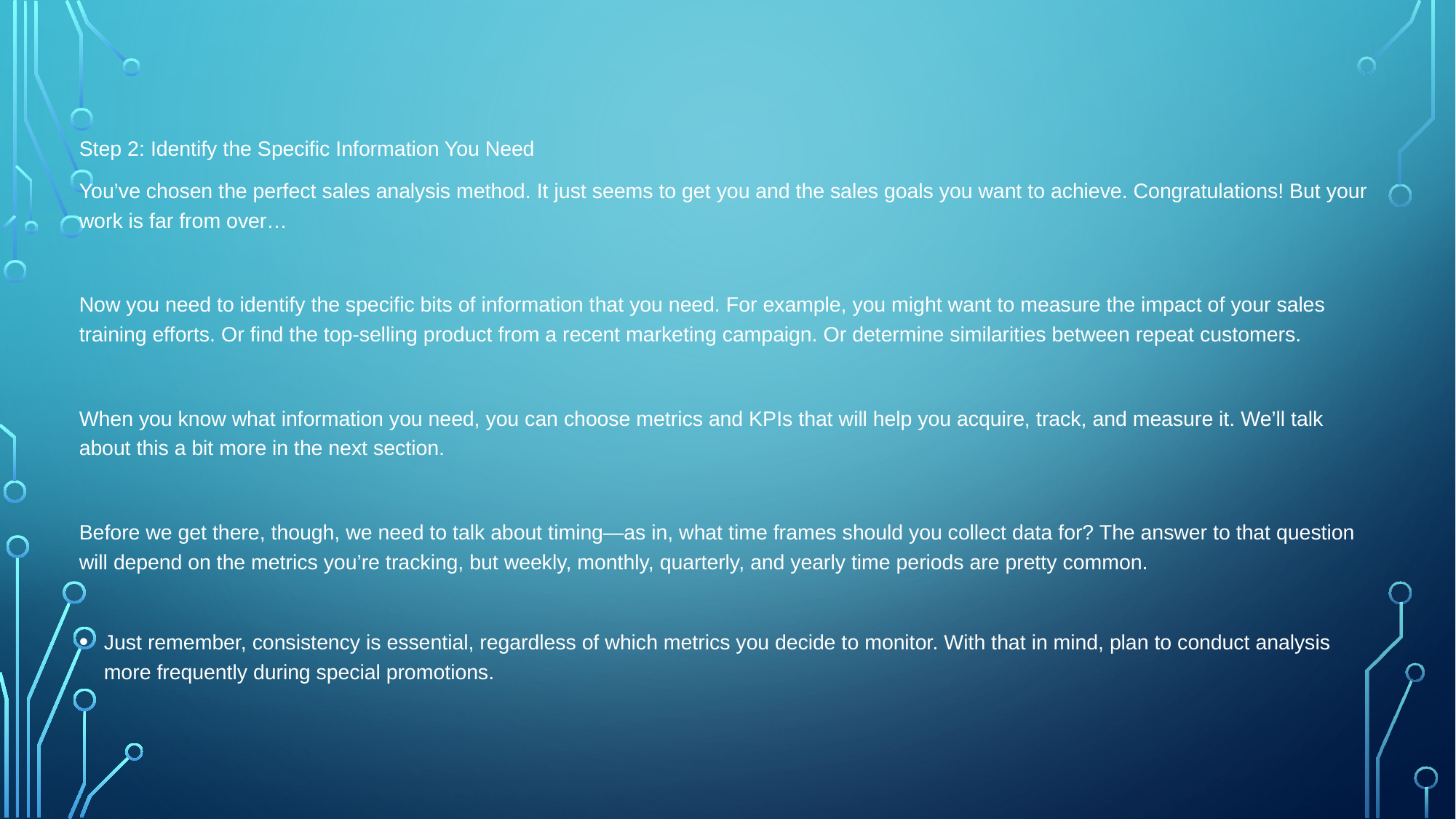

Step 2: Identify the Specific Information You Need
You’ve chosen the perfect sales analysis method. It just seems to get you and the sales goals you want to achieve. Congratulations! But your work is far from over…

Now you need to identify the specific bits of information that you need. For example, you might want to measure the impact of your sales training efforts. Or find the top-selling product from a recent marketing campaign. Or determine similarities between repeat customers.

When you know what information you need, you can choose metrics and KPIs that will help you acquire, track, and measure it. We’ll talk about this a bit more in the next section.

Before we get there, though, we need to talk about timing—as in, what time frames should you collect data for? The answer to that question will depend on the metrics you’re tracking, but weekly, monthly, quarterly, and yearly time periods are pretty common.

Just remember, consistency is essential, regardless of which metrics you decide to monitor. With that in mind, plan to conduct analysis more frequently during special promotions.